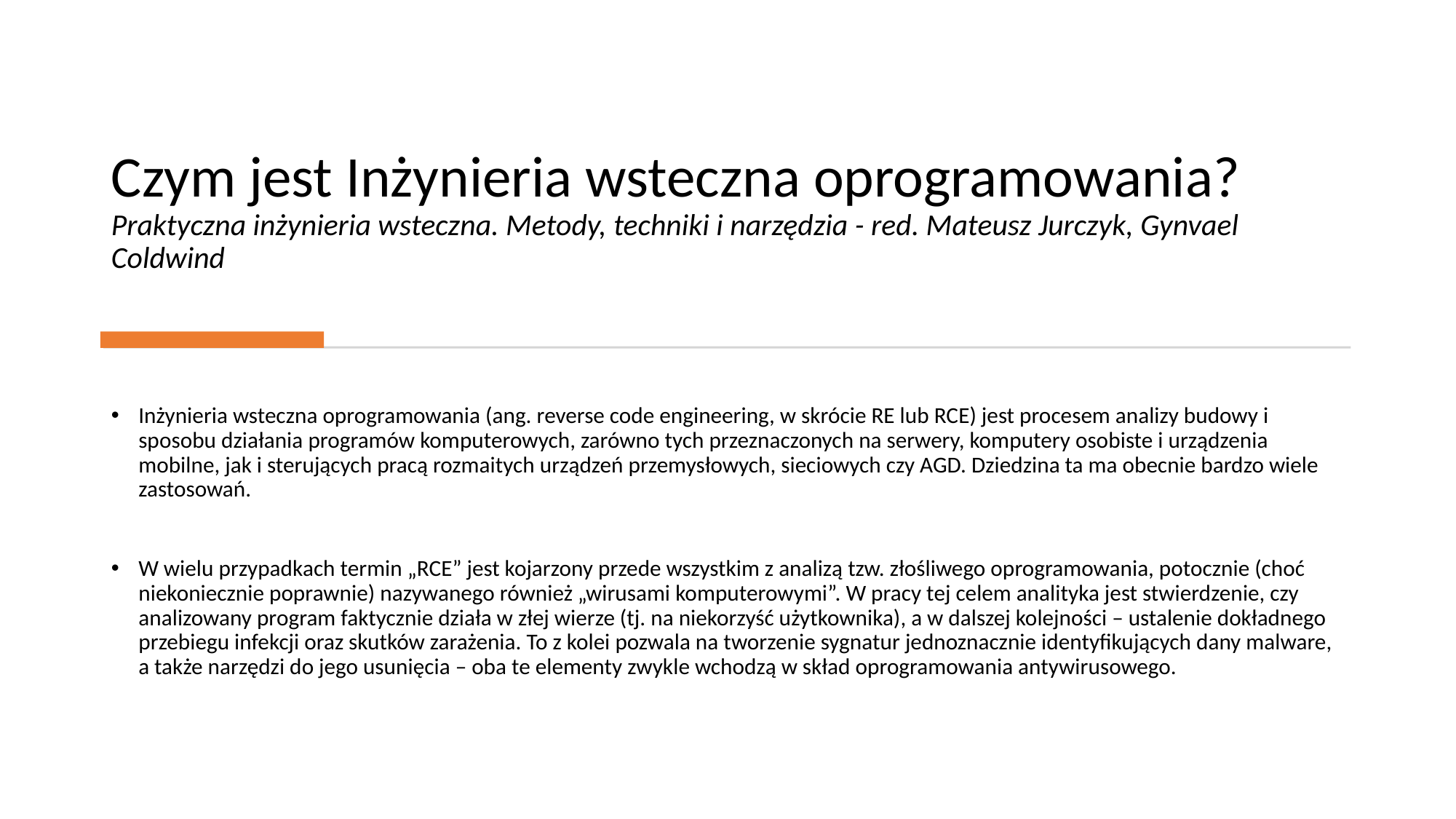

# Czym jest Inżynieria wsteczna oprogramowania? Praktyczna inżynieria wsteczna. Metody, techniki i narzędzia - red. Mateusz Jurczyk, Gynvael Coldwind

Inżynieria wsteczna oprogramowania (ang. reverse code engineering, w skrócie RE lub RCE) jest procesem analizy budowy i sposobu działania programów komputerowych, zarówno tych przeznaczonych na serwery, komputery osobiste i urządzenia mobilne, jak i sterujących pracą rozmaitych urządzeń przemysłowych, sieciowych czy AGD. Dziedzina ta ma obecnie bardzo wiele zastosowań.

W wielu przypadkach termin „RCE” jest kojarzony przede wszystkim z analizą tzw. złośliwego oprogramowania, potocznie (choć niekoniecznie poprawnie) nazywanego również „wirusami komputerowymi”. W pracy tej celem analityka jest stwierdzenie, czy analizowany program faktycznie działa w złej wierze (tj. na niekorzyść użytkownika), a w dalszej kolejności – ustalenie dokładnego przebiegu infekcji oraz skutków zarażenia. To z kolei pozwala na tworzenie sygnatur jednoznacznie identyfikujących dany malware, a także narzędzi do jego usunięcia – oba te elementy zwykle wchodzą w skład oprogramowania antywirusowego.